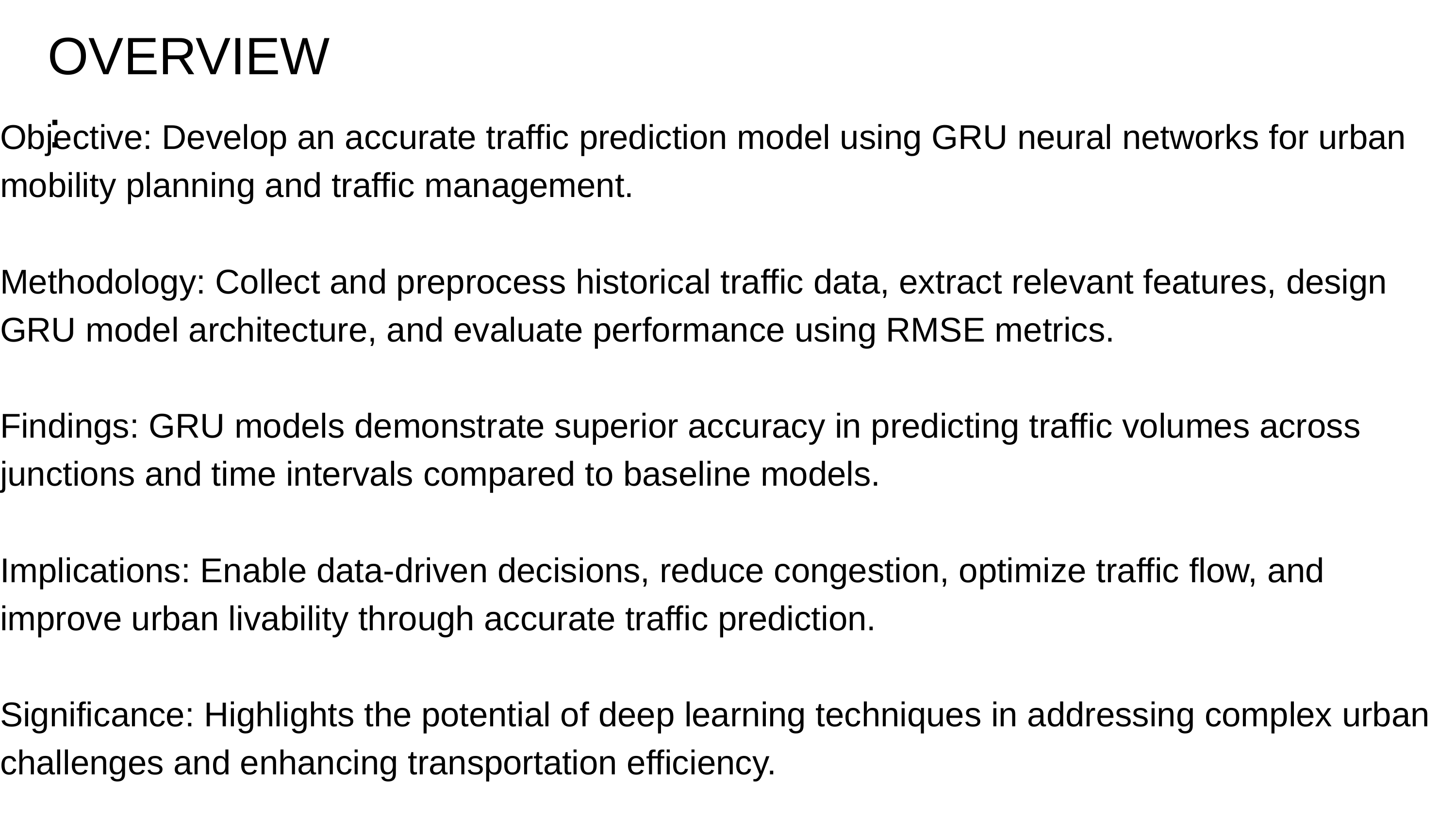

OVERVIEW:
Objective: Develop an accurate traffic prediction model using GRU neural networks for urban mobility planning and traffic management.

Methodology: Collect and preprocess historical traffic data, extract relevant features, design GRU model architecture, and evaluate performance using RMSE metrics.

Findings: GRU models demonstrate superior accuracy in predicting traffic volumes across junctions and time intervals compared to baseline models.

Implications: Enable data-driven decisions, reduce congestion, optimize traffic flow, and improve urban livability through accurate traffic prediction.

Significance: Highlights the potential of deep learning techniques in addressing complex urban challenges and enhancing transportation efficiency.